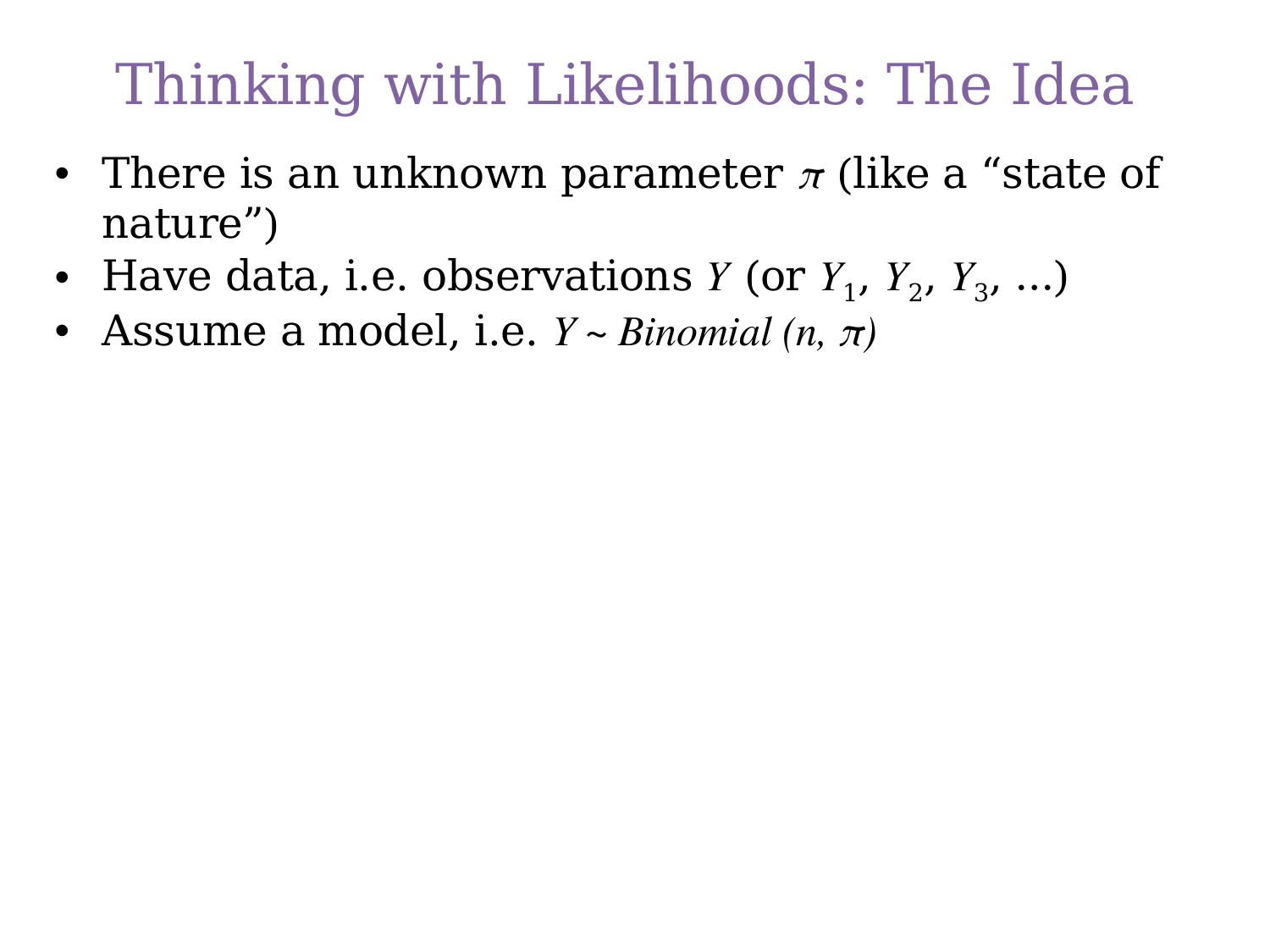

# Thinking with Likelihoods: The Idea
There is an unknown parameter π (like a “state of nature”)
Have data, i.e. observations Y (or Y1, Y2, Y3, …)
Assume a model, i.e. Y ~ Binomial (n, π)
27